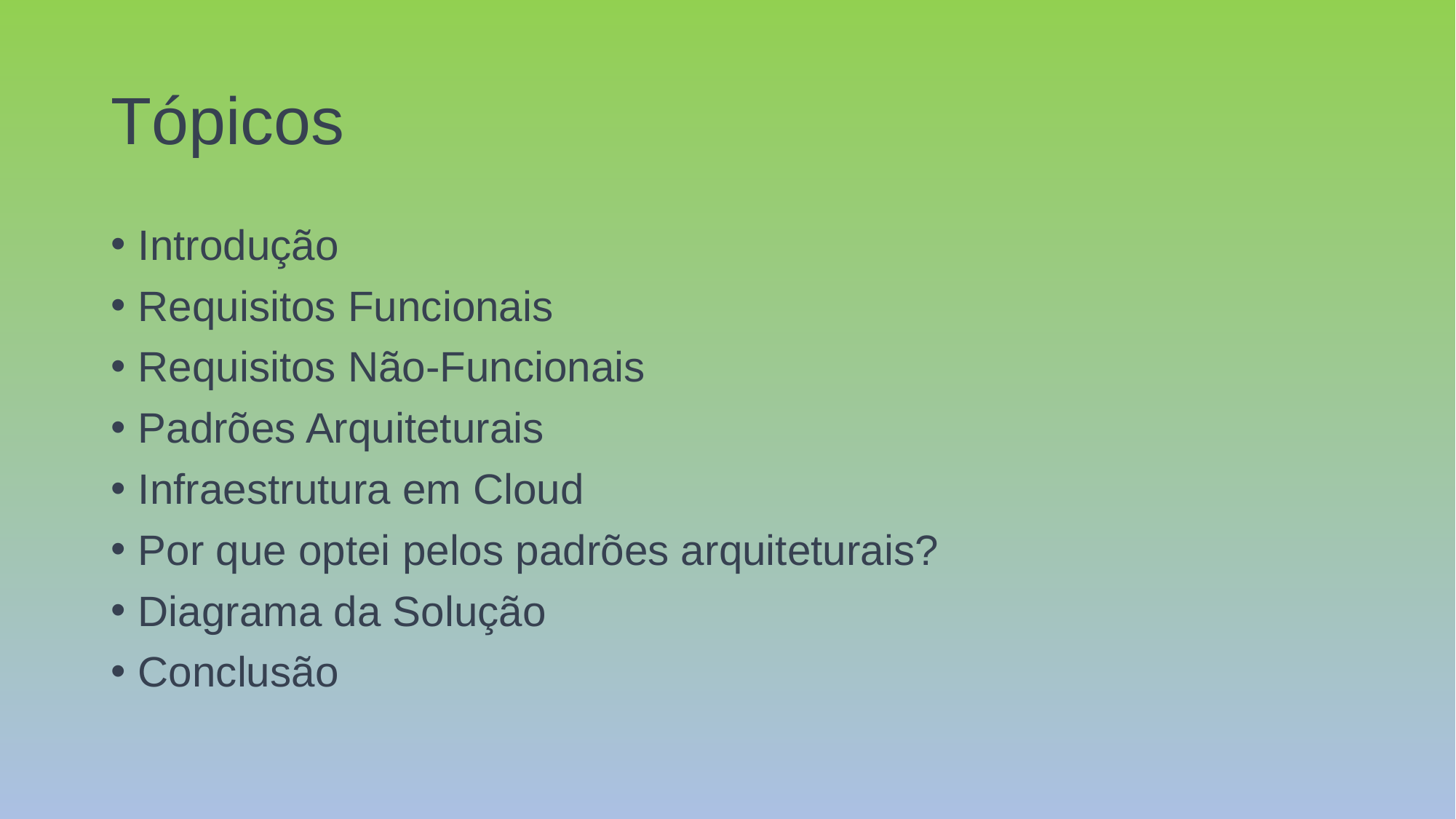

# Tópicos
Introdução
Requisitos Funcionais
Requisitos Não-Funcionais
Padrões Arquiteturais
Infraestrutura em Cloud
Por que optei pelos padrões arquiteturais?
Diagrama da Solução
Conclusão